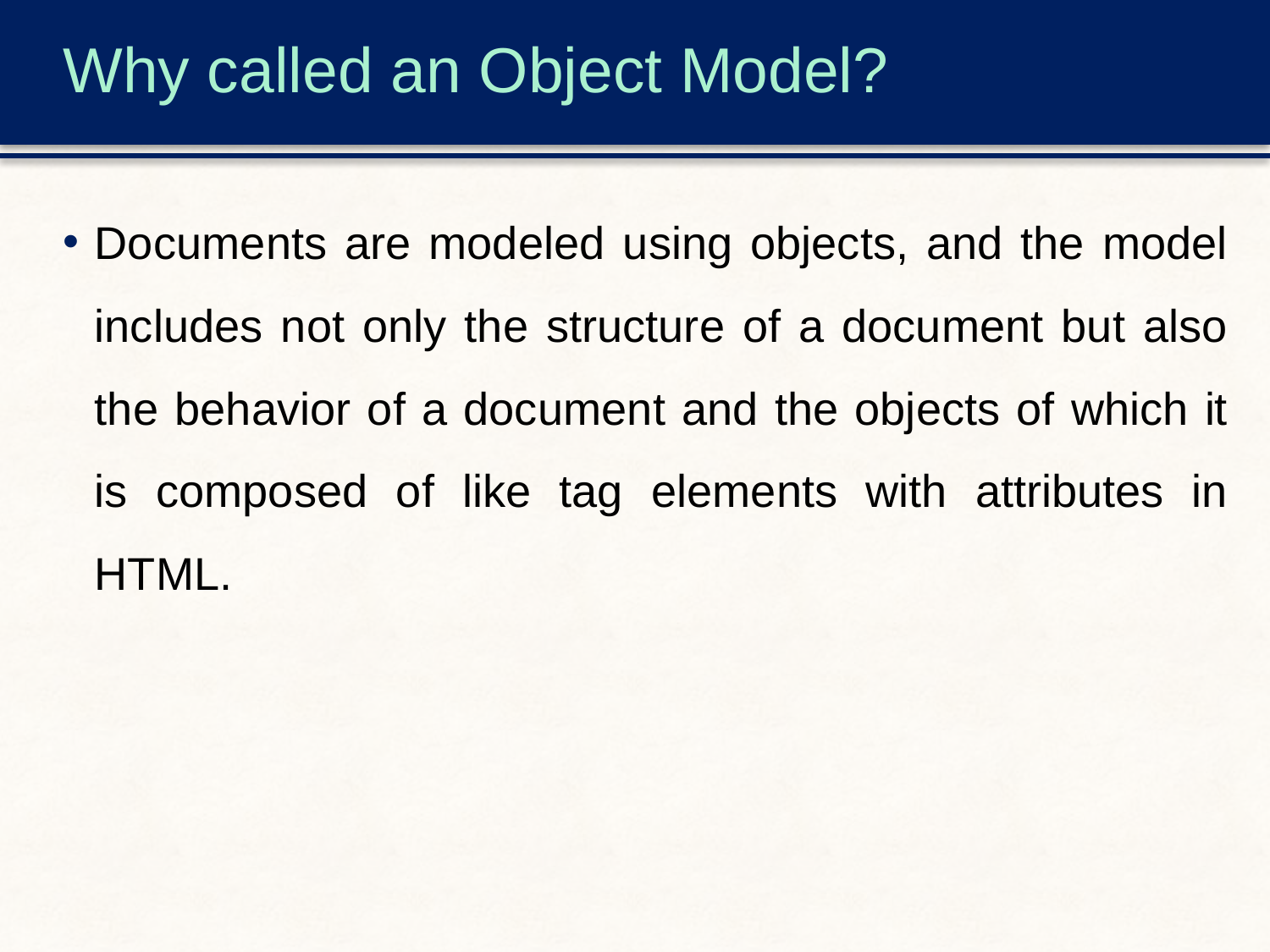

# Why called an Object Model?
Documents are modeled using objects, and the model includes not only the structure of a document but also the behavior of a document and the objects of which it is composed of like tag elements with attributes in HTML.